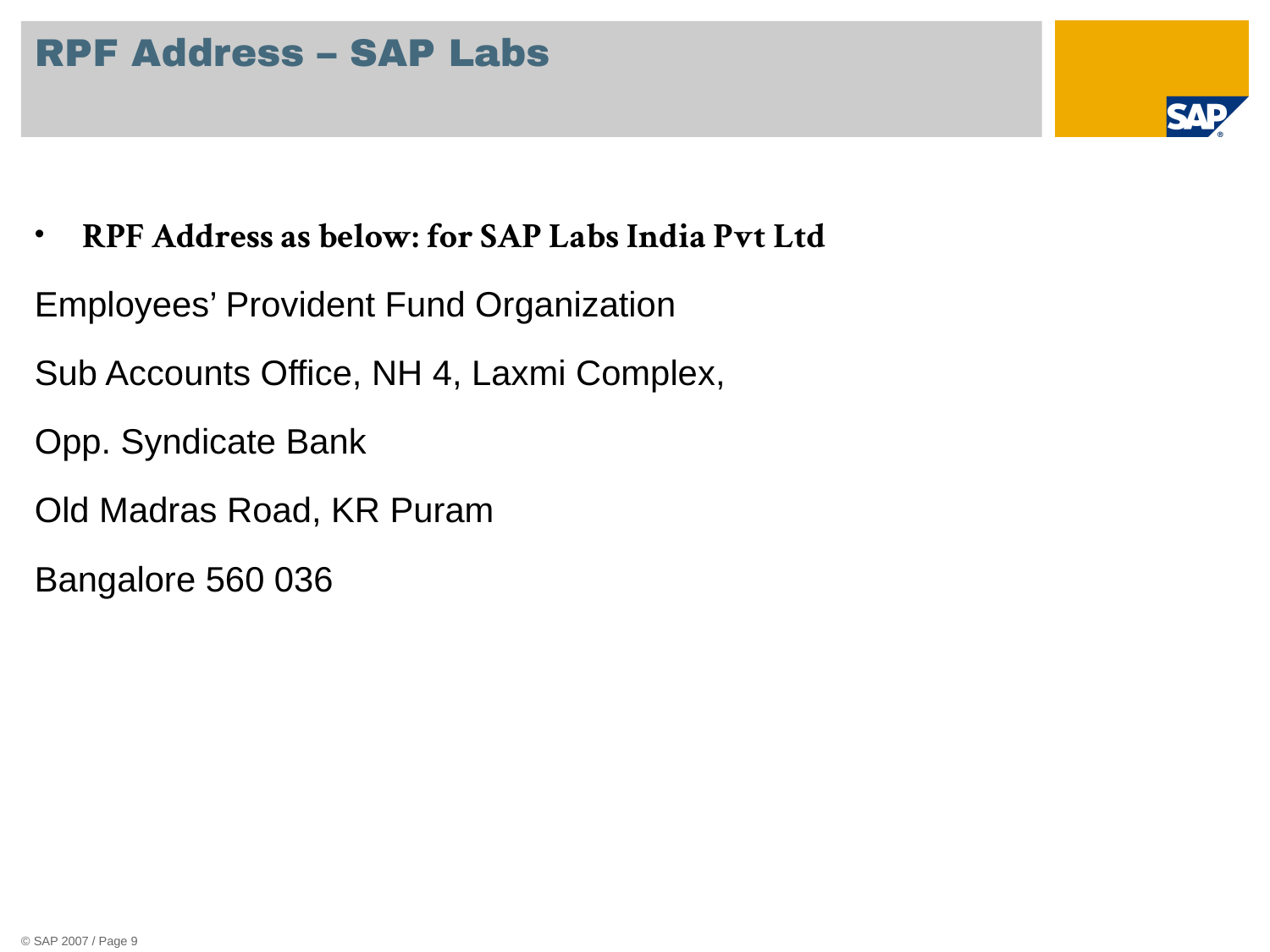

# RPF Address – SAP Labs
RPF Address as below: for SAP Labs India Pvt Ltd
Employees’ Provident Fund Organization
Sub Accounts Office, NH 4, Laxmi Complex,
Opp. Syndicate Bank
Old Madras Road, KR Puram
Bangalore 560 036

© SAP 2007 / Page 9